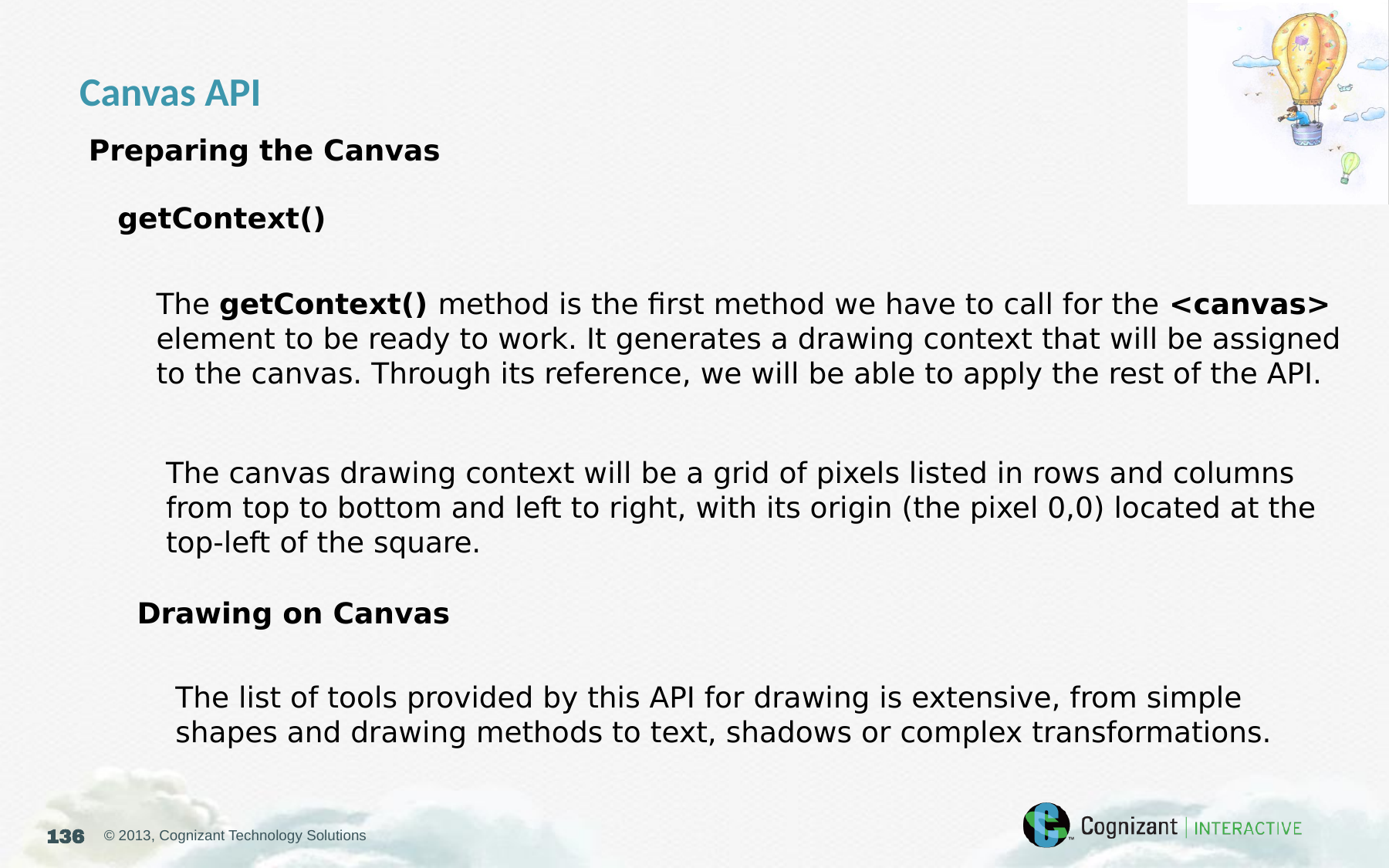

Canvas API
Preparing the Canvas
getContext()
The getContext() method is the first method we have to call for the <canvas> element to be ready to work. It generates a drawing context that will be assigned to the canvas. Through its reference, we will be able to apply the rest of the API.
The canvas drawing context will be a grid of pixels listed in rows and columns from top to bottom and left to right, with its origin (the pixel 0,0) located at the top-left of the square.
Drawing on Canvas
The list of tools provided by this API for drawing is extensive, from simple
shapes and drawing methods to text, shadows or complex transformations.